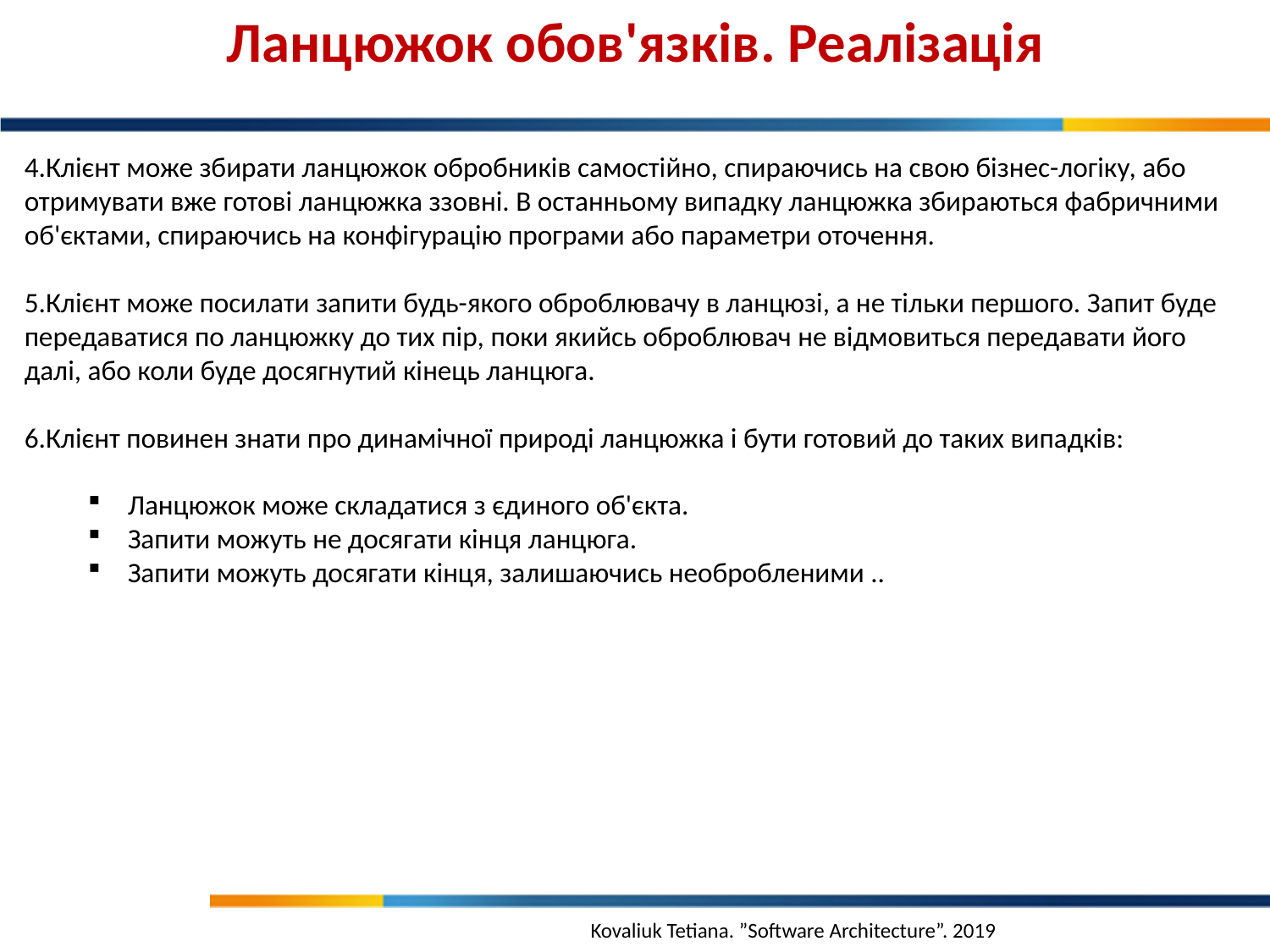

Ланцюжок обов'язків. Реалізація
4.Клієнт може збирати ланцюжок обробників самостійно, спираючись на свою бізнес-логіку, або отримувати вже готові ланцюжка ззовні. В останньому випадку ланцюжка збираються фабричними об'єктами, спираючись на конфігурацію програми або параметри оточення.

5.Клієнт може посилати запити будь-якого оброблювачу в ланцюзі, а не тільки першого. Запит буде передаватися по ланцюжку до тих пір, поки якийсь оброблювач не відмовиться передавати його далі, або коли буде досягнутий кінець ланцюга.

6.Клієнт повинен знати про динамічної природі ланцюжка і бути готовий до таких випадків:

Ланцюжок може складатися з єдиного об'єкта.
Запити можуть не досягати кінця ланцюга.
Запити можуть досягати кінця, залишаючись необробленими ..